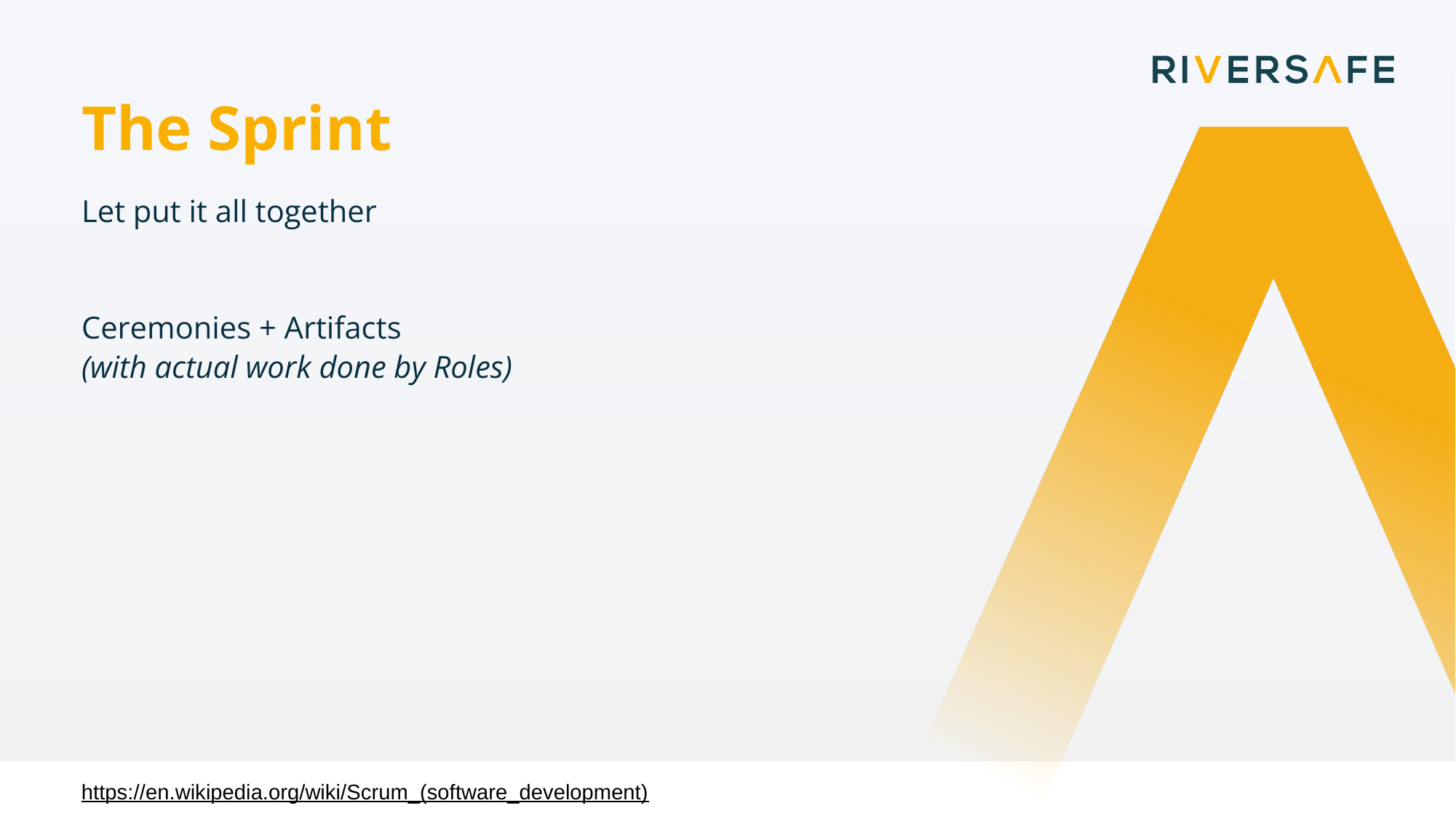

The Sprint
Let put it all together
Ceremonies + Artifacts
(with actual work done by Roles)

https://en.wikipedia.org/wiki/Scrum_(software_development)